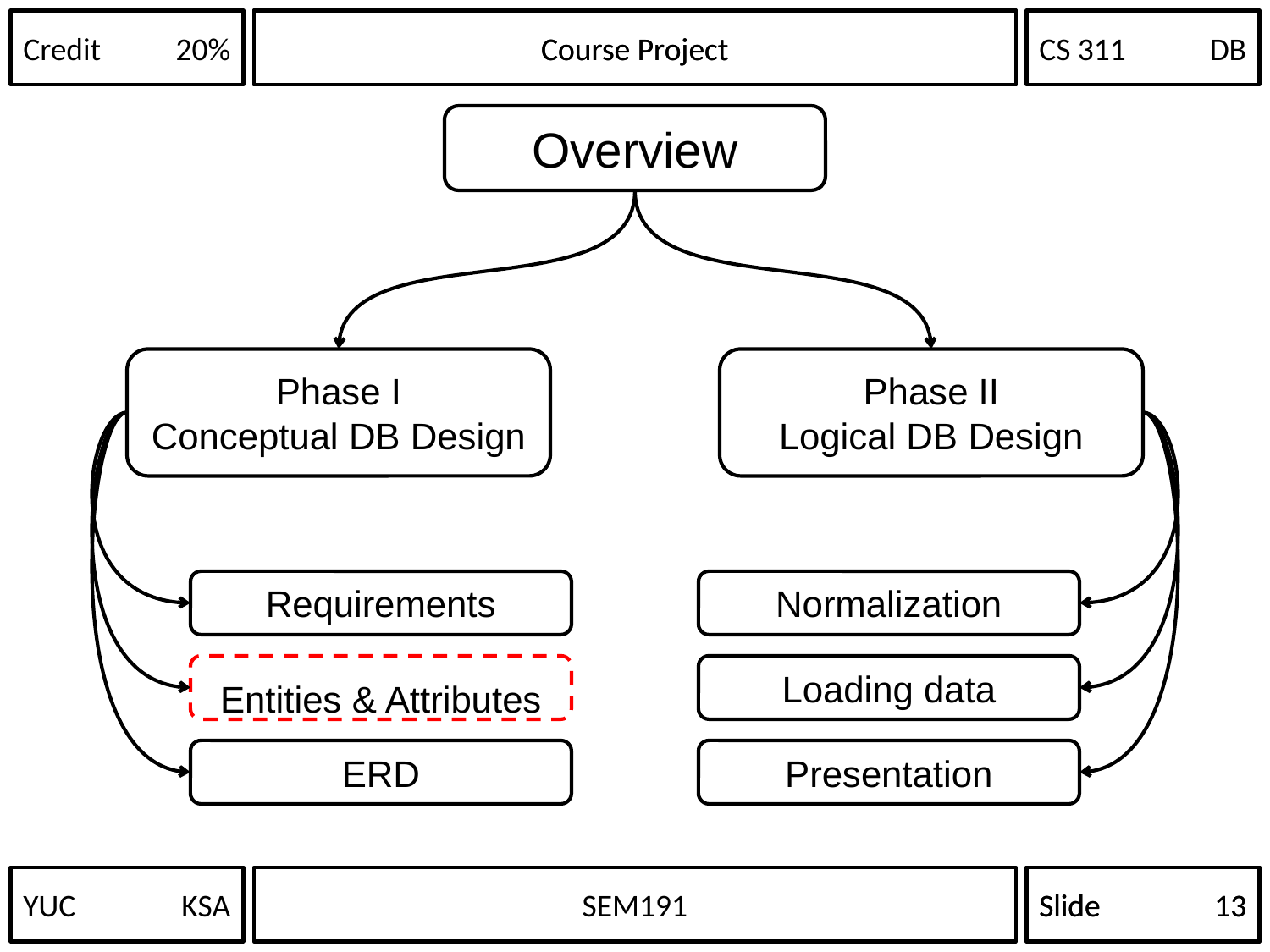

Course Project
Overview
Phase I
Conceptual DB Design
Phase II
Logical DB Design
Requirements
Normalization
Entities & Attributes
Loading data
ERD
Presentation
YUC	KSA
Slide	13